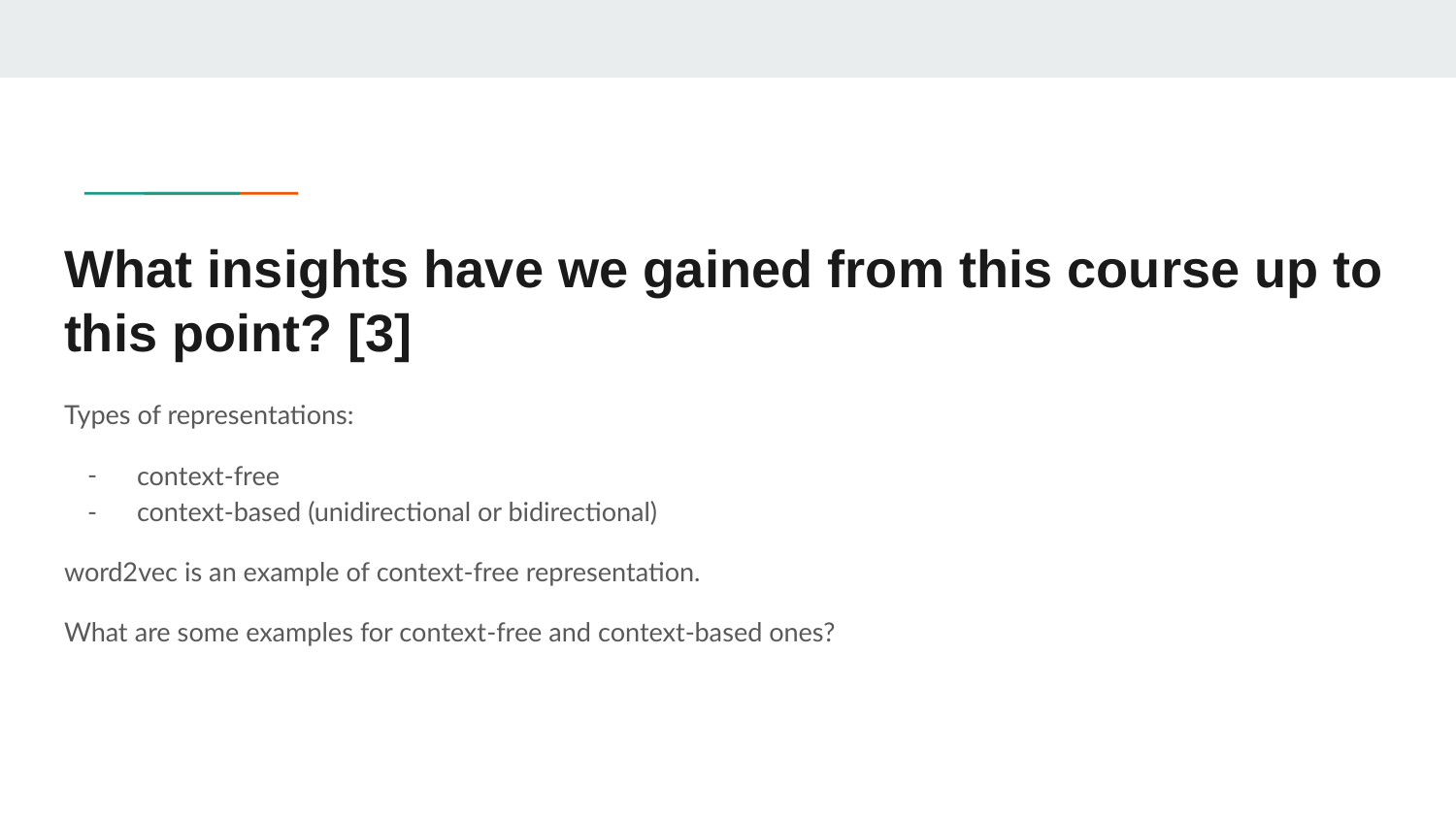

# What insights have we gained from this course up to this point? [3]
Types of representations:
context-free
context-based (unidirectional or bidirectional)
word2vec is an example of context-free representation.
What are some examples for context-free and context-based ones?